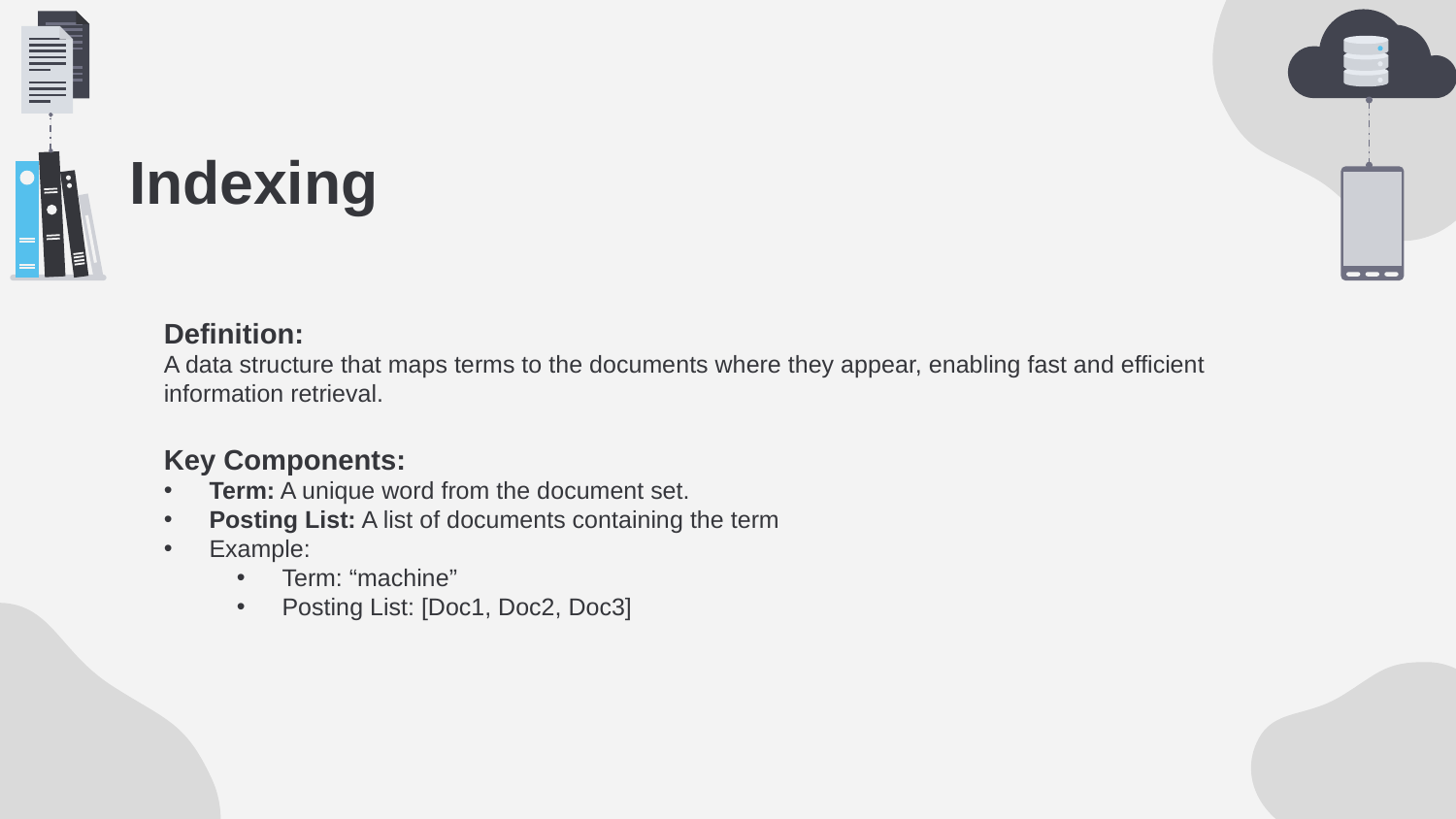

# Indexing
Definition:
A data structure that maps terms to the documents where they appear, enabling fast and efficient information retrieval.

Key Components:
Term: A unique word from the document set.
Posting List: A list of documents containing the term
Example:
Term: “machine”
Posting List: [Doc1, Doc2, Doc3]